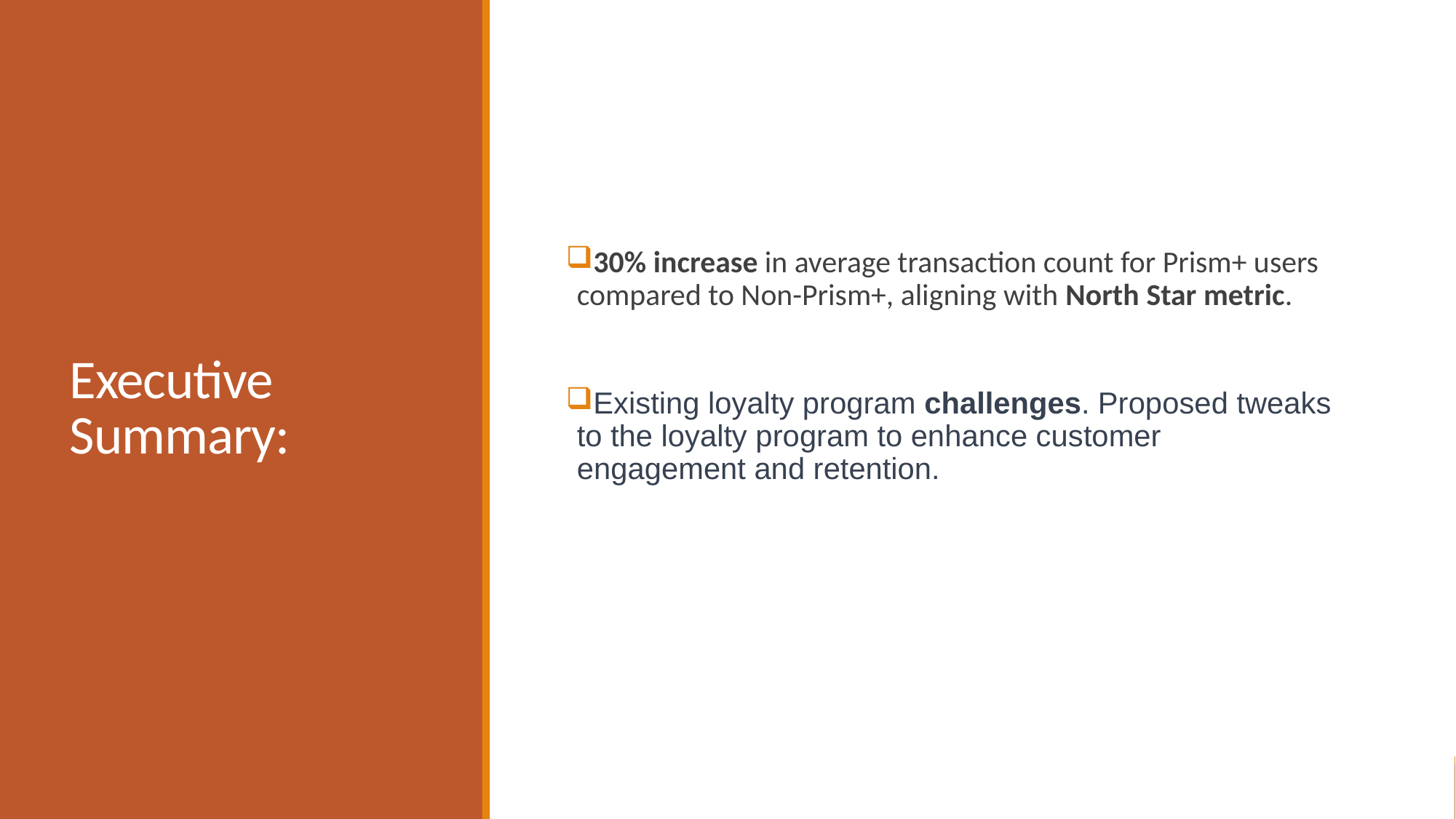

# Executive Summary:
30% increase in average transaction count for Prism+ users compared to Non-Prism+, aligning with North Star metric.

Existing loyalty program challenges. Proposed tweaks to the loyalty program to enhance customer engagement and retention.